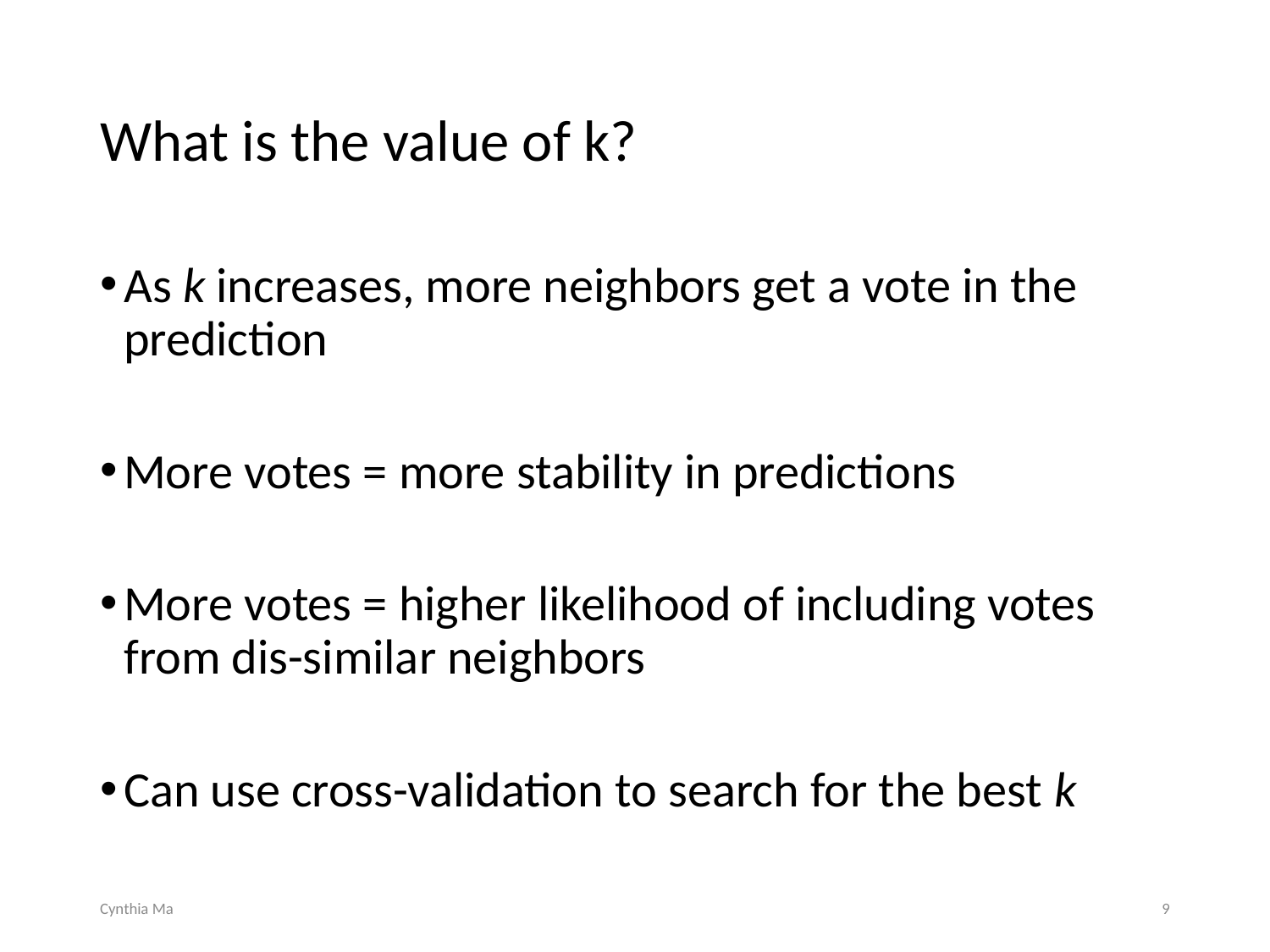

# What is the value of k?
As k increases, more neighbors get a vote in the prediction

More votes = more stability in predictions

More votes = higher likelihood of including votes from dis-similar neighbors

Can use cross-validation to search for the best k

Cynthia Ma
9